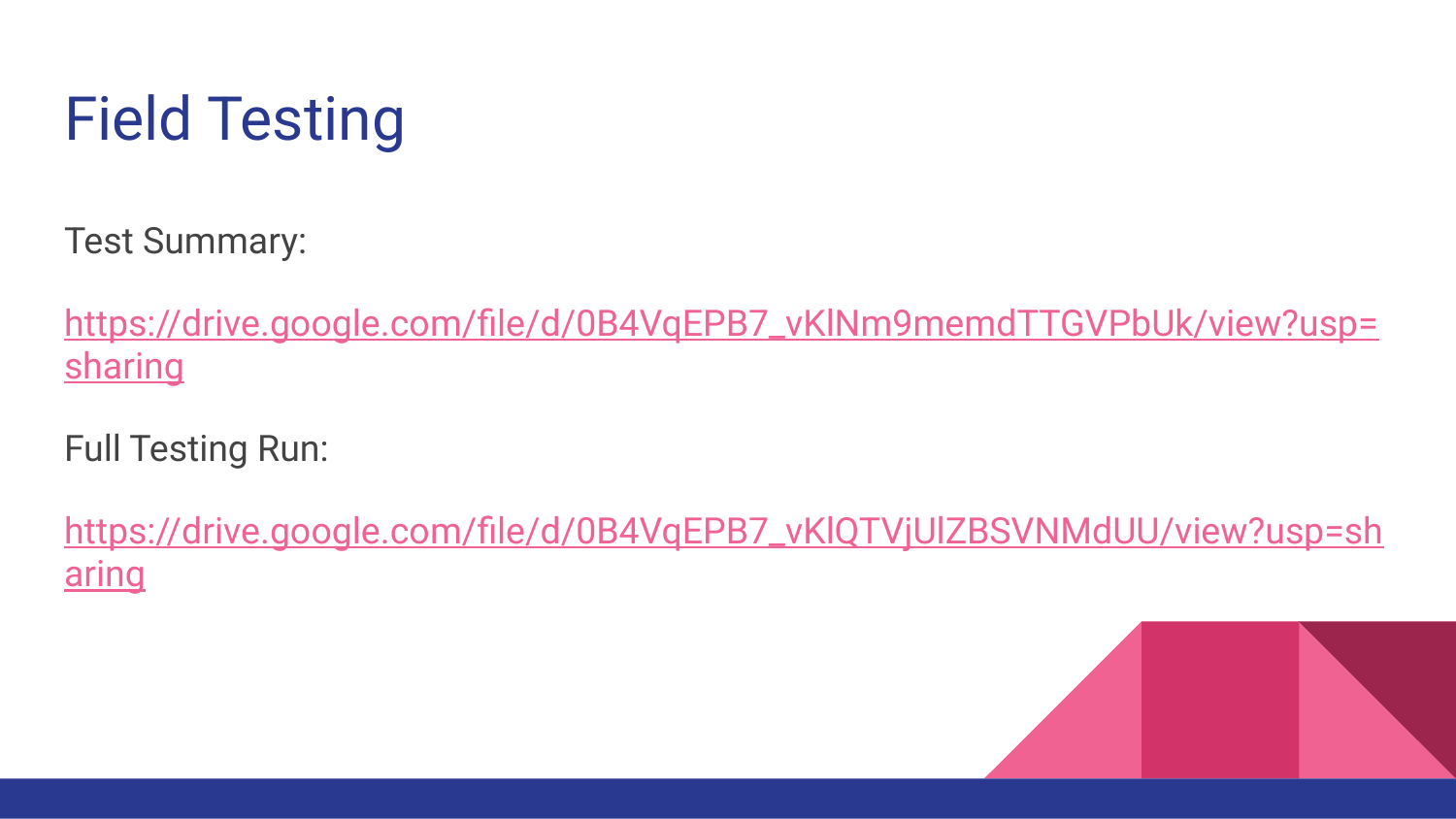

# Field Testing
Test Summary:
https://drive.google.com/file/d/0B4VqEPB7_vKlNm9memdTTGVPbUk/view?usp=sharing
Full Testing Run:
https://drive.google.com/file/d/0B4VqEPB7_vKlQTVjUlZBSVNMdUU/view?usp=sharing